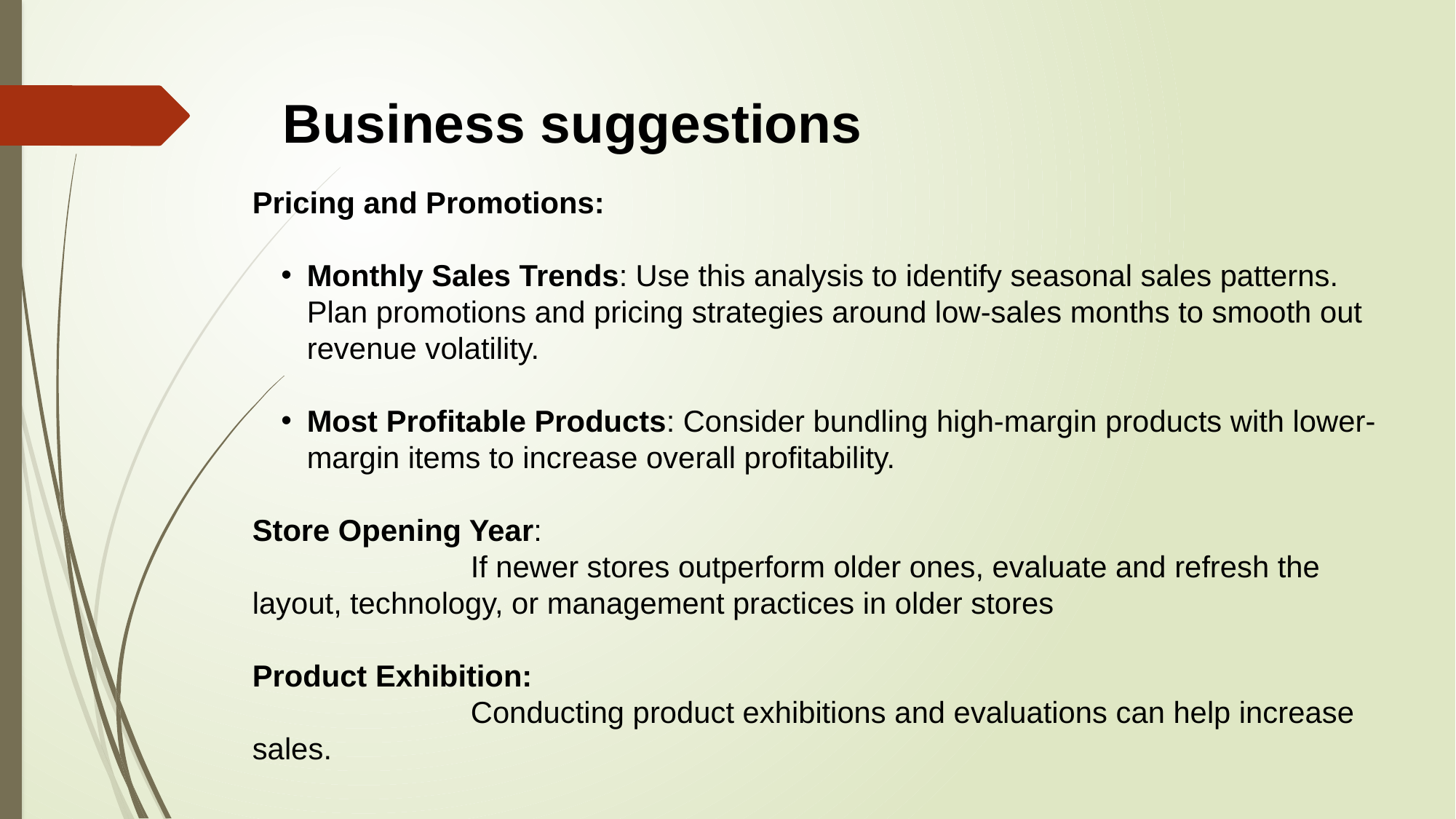

Business suggestions
Pricing and Promotions:

Monthly Sales Trends: Use this analysis to identify seasonal sales patterns. Plan promotions and pricing strategies around low-sales months to smooth out revenue volatility.

Most Profitable Products: Consider bundling high-margin products with lower-margin items to increase overall profitability.

Store Opening Year:
		If newer stores outperform older ones, evaluate and refresh the layout, technology, or management practices in older stores

Product Exhibition:
		Conducting product exhibitions and evaluations can help increase sales.